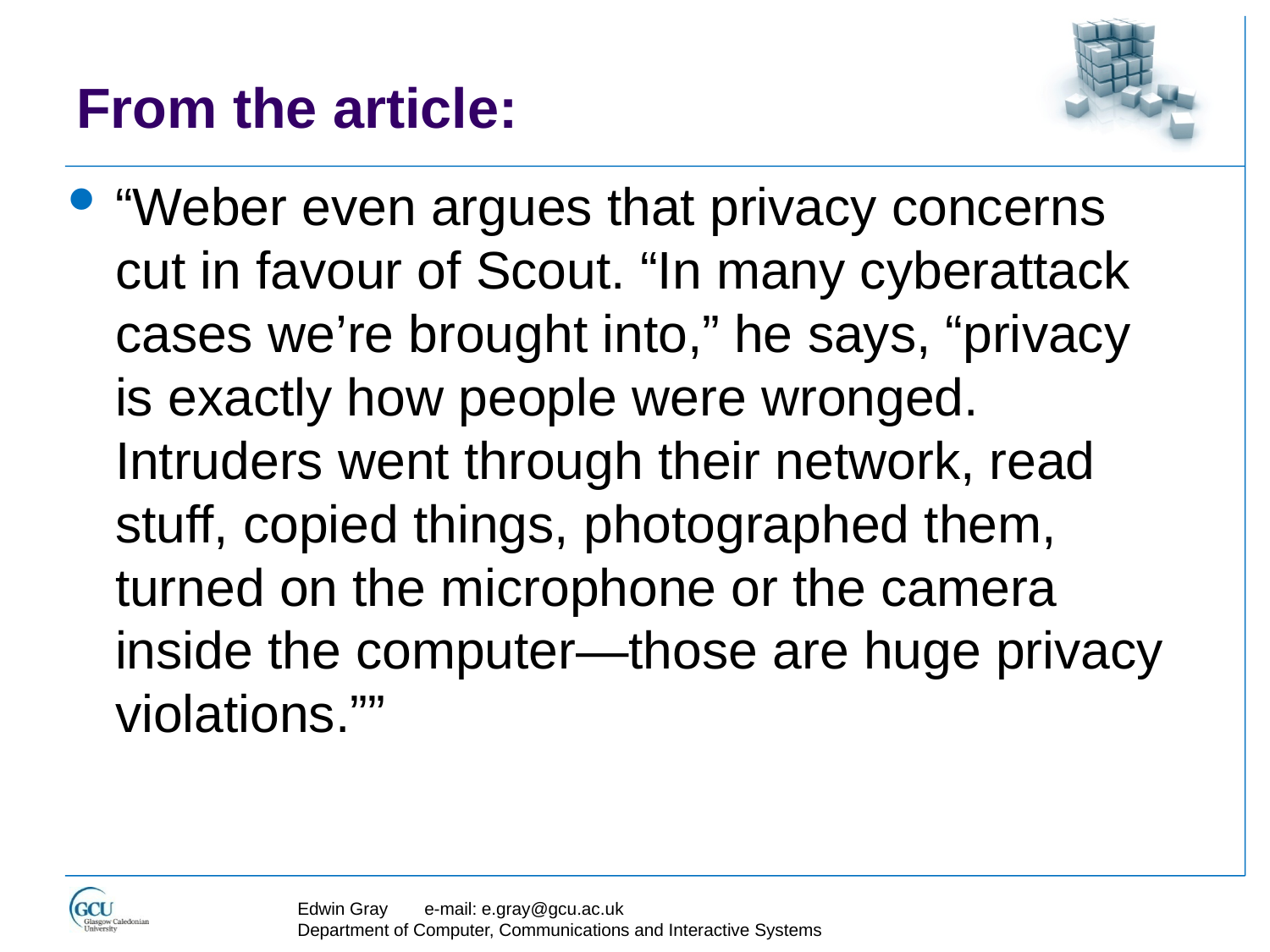

# From the article:
“Weber even argues that privacy concerns cut in favour of Scout. “In many cyberattack cases we’re brought into,” he says, “privacy is exactly how people were wronged. Intruders went through their network, read stuff, copied things, photographed them, turned on the microphone or the camera inside the computer—those are huge privacy violations.””
Edwin Gray	e-mail: e.gray@gcu.ac.uk
Department of Computer, Communications and Interactive Systems